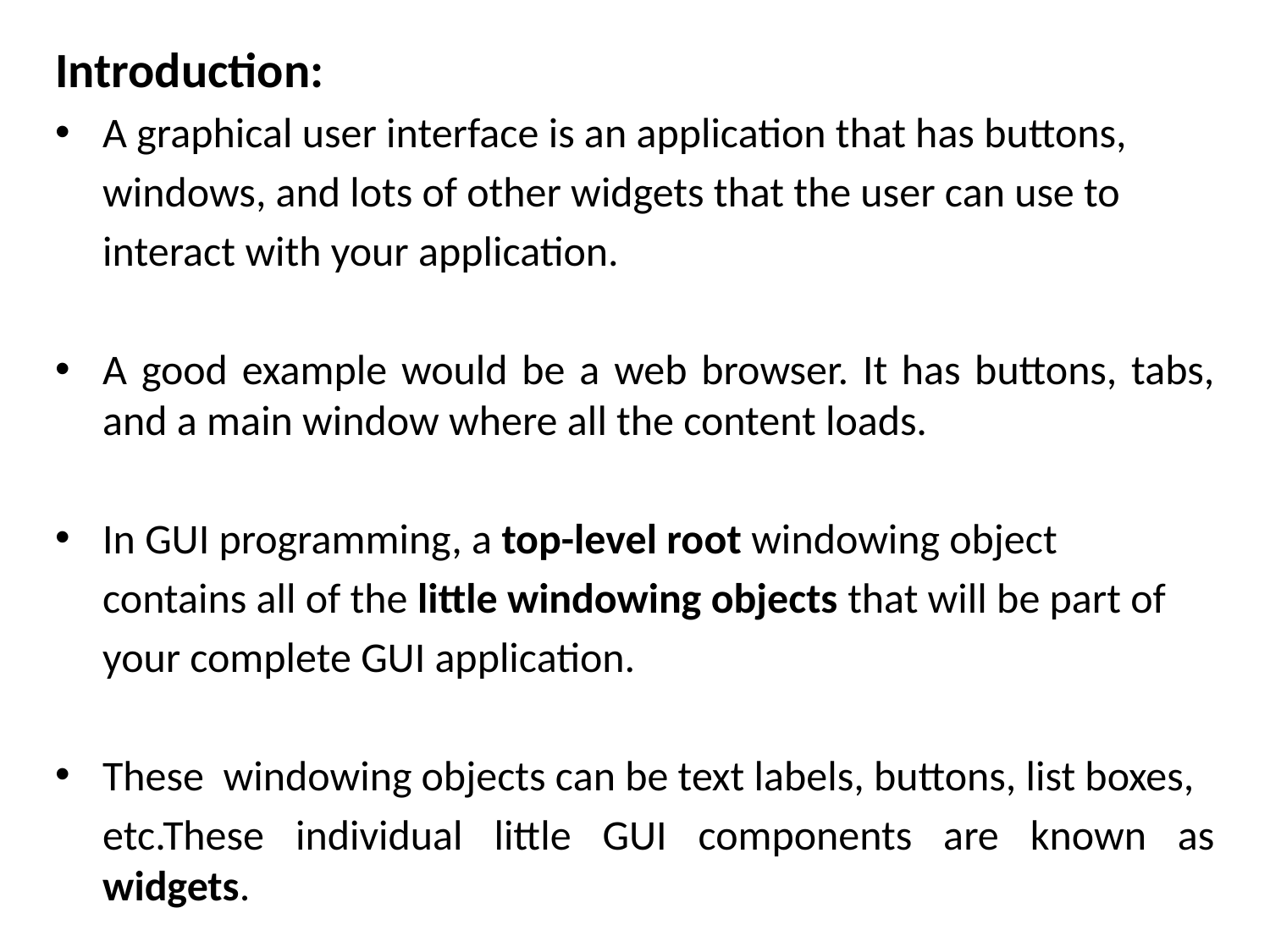

Introduction:
A graphical user interface is an application that has buttons,
	windows, and lots of other widgets that the user can use to
	interact with your application.

A good example would be a web browser. It has buttons, tabs, and a main window where all the content loads.

In GUI programming, a top-level root windowing object
	contains all of the little windowing objects that will be part of
	your complete GUI application.

These  windowing objects can be text labels, buttons, list boxes,
	etc.These individual little GUI components are known as widgets.